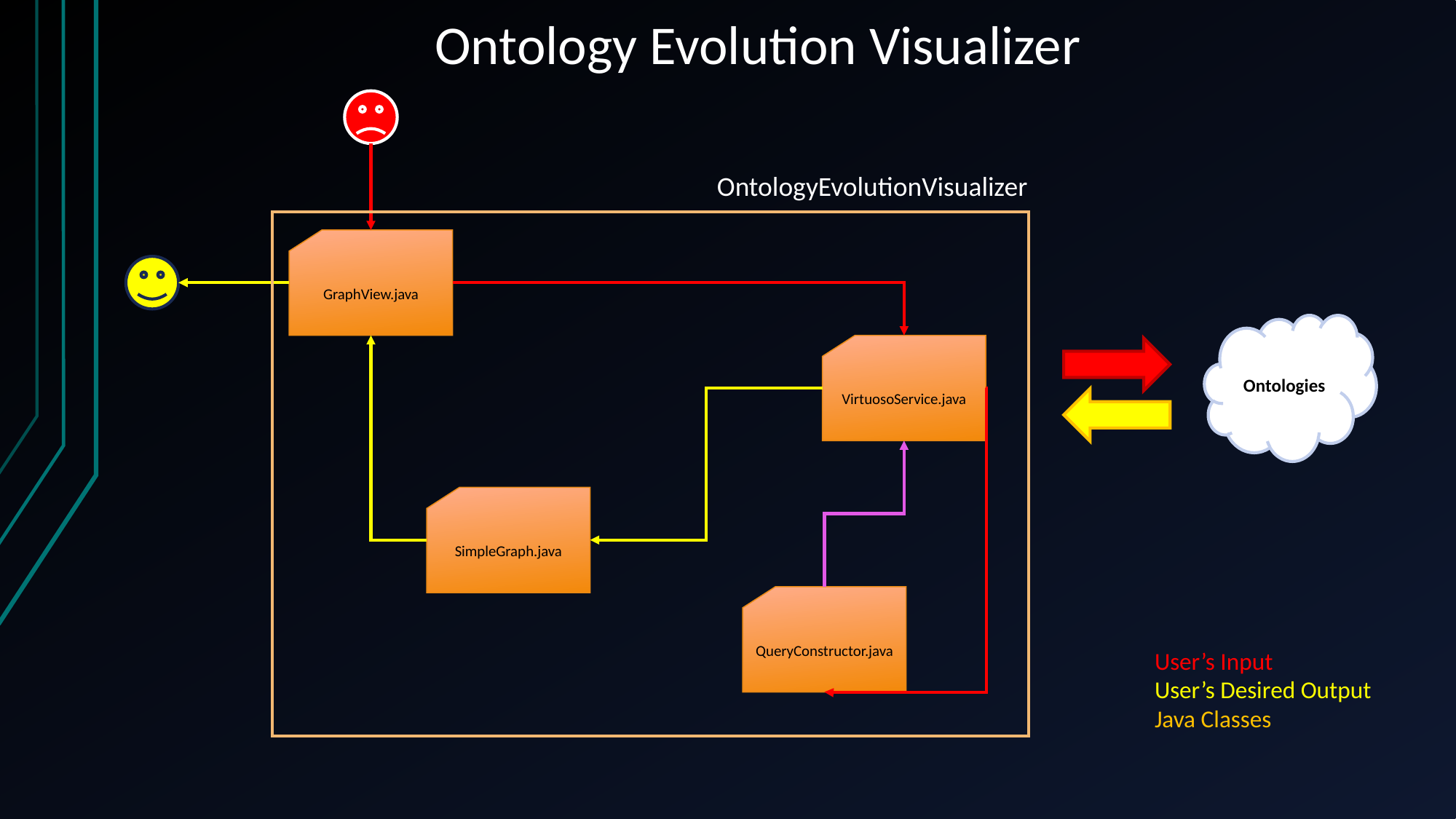

# Ontology Evolution Visualizer

OntologyEvolutionVisualizer

GraphView.java

Ontologies
VirtuosoService.java

SimpleGraph.java
QueryConstructor.java
User’s Input
User’s Desired Output
Java Classes